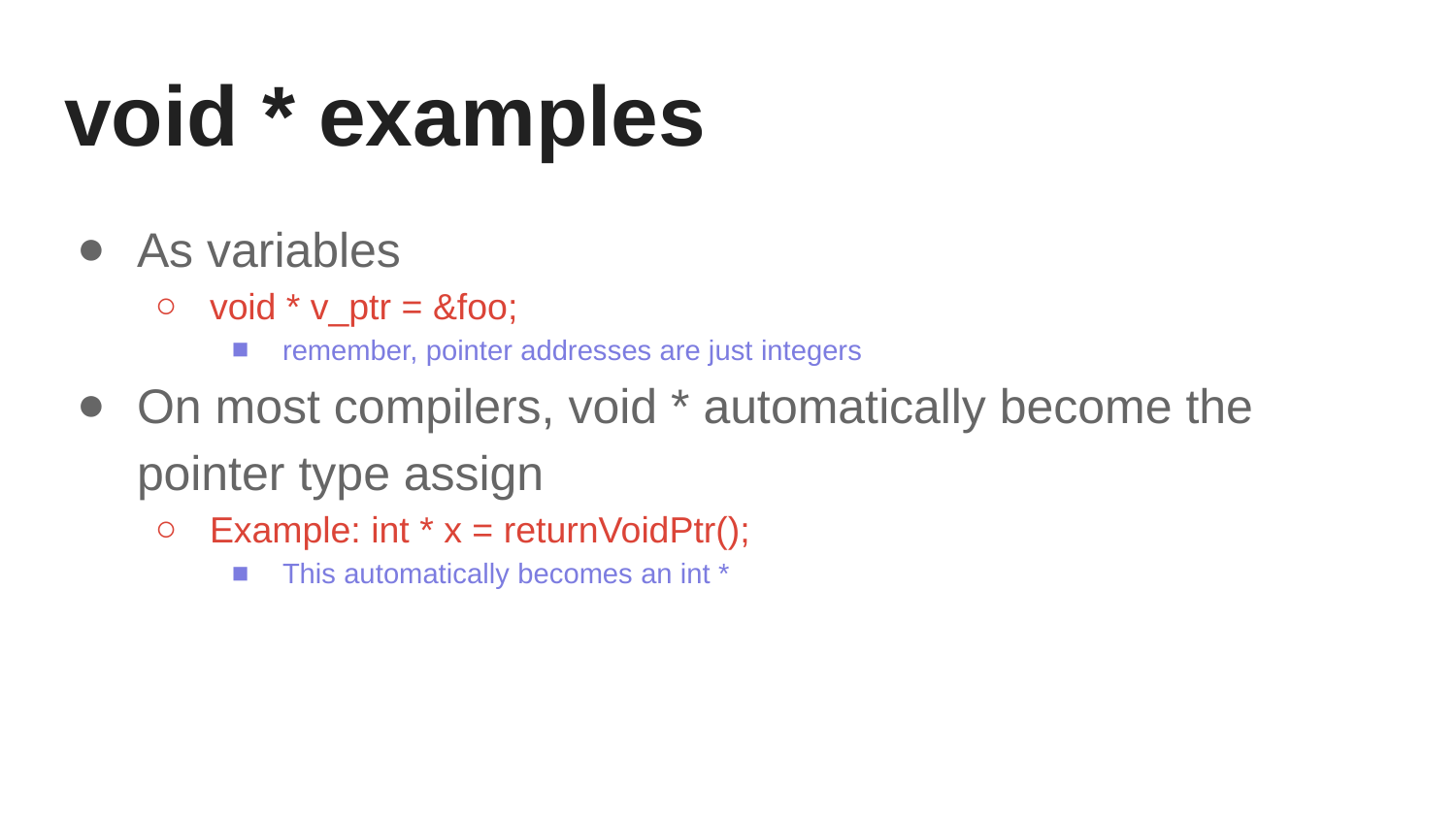

# void * examples
As variables
void * v_ptr = &foo;
remember, pointer addresses are just integers
On most compilers, void * automatically become the pointer type assign
Example: int * x = returnVoidPtr();
This automatically becomes an int *